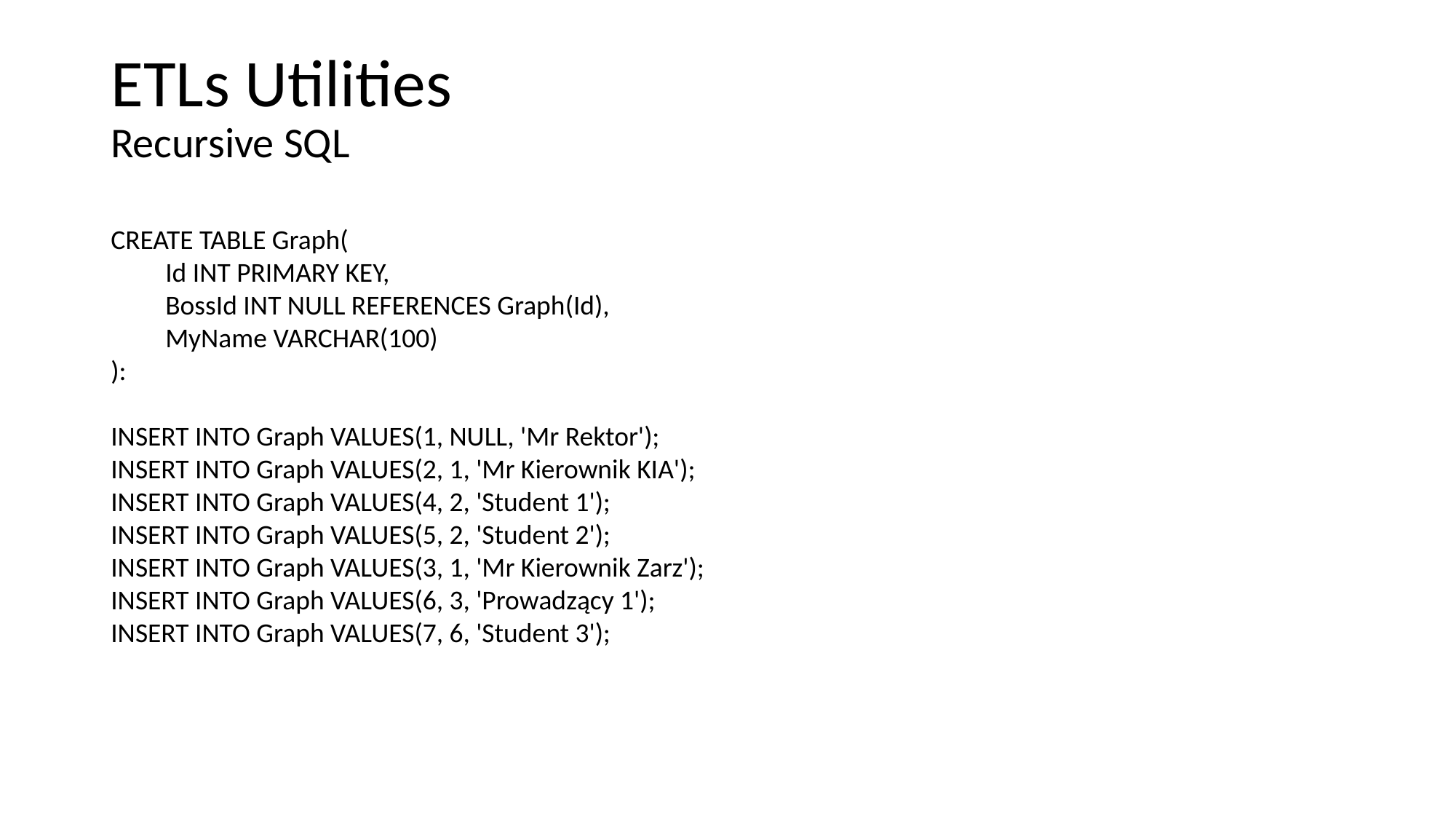

# ETLs Utilities Recursive SQL
CREATE TABLE Graph(
Id INT PRIMARY KEY,
BossId INT NULL REFERENCES Graph(Id),
MyName VARCHAR(100)
):

INSERT INTO Graph VALUES(1, NULL, 'Mr Rektor');
INSERT INTO Graph VALUES(2, 1, 'Mr Kierownik KIA');
INSERT INTO Graph VALUES(4, 2, 'Student 1');
INSERT INTO Graph VALUES(5, 2, 'Student 2');
INSERT INTO Graph VALUES(3, 1, 'Mr Kierownik Zarz');
INSERT INTO Graph VALUES(6, 3, 'Prowadzący 1');
INSERT INTO Graph VALUES(7, 6, 'Student 3');